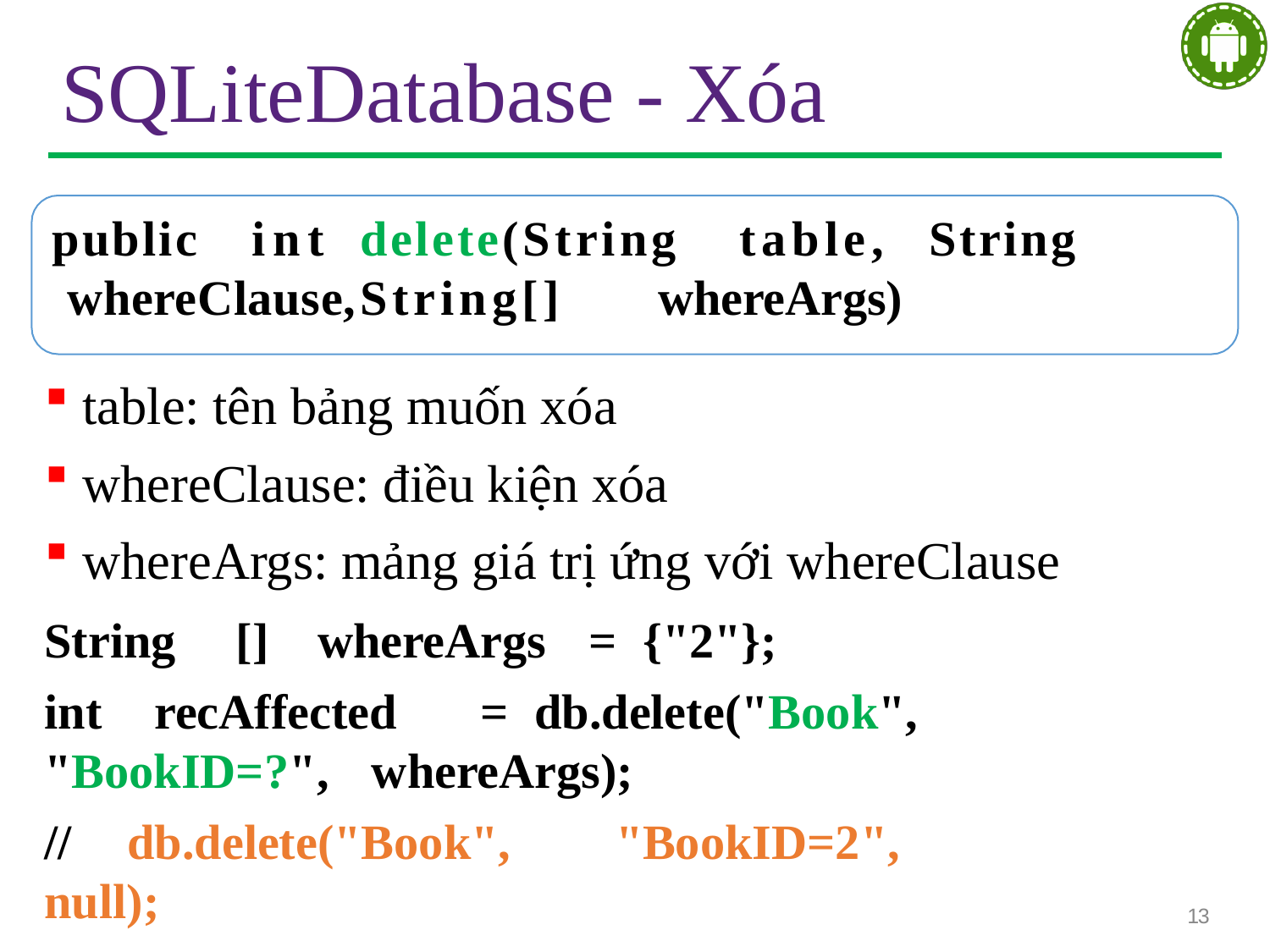

# SQLiteDatabase - Xóa

public	int	delete(String	table,	String  whereClause,	String[]	whereArgs)

table: tên bảng muốn xóa
whereClause: điều kiện xóa
whereArgs: mảng giá trị ứng với whereClause
String	[]	whereArgs	=	{"2"};
int	recAffected	=	db.delete("Book",  "BookID=?",	whereArgs);
//	db.delete("Book",	"BookID=2",	null);
13